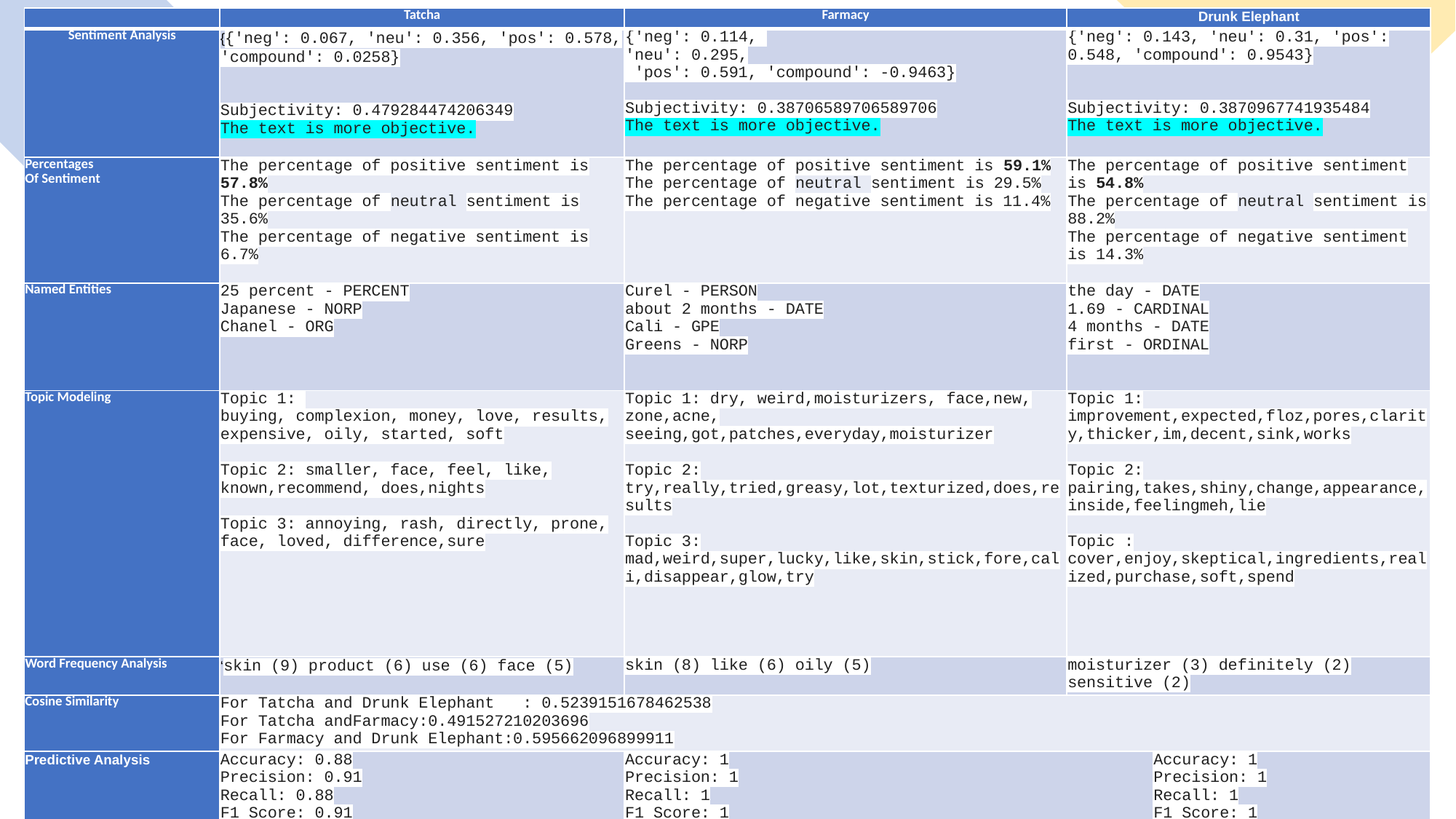

|  | Tatcha | Farmacy | Drunk Elephant |  |
| --- | --- | --- | --- | --- |
| Sentiment Analysis | {{'neg': 0.067, 'neu': 0.356, 'pos': 0.578, 'compound': 0.0258} Subjectivity: 0.479284474206349 The text is more objective. | {'neg': 0.114, 'neu': 0.295, 'pos': 0.591, 'compound': -0.9463} Subjectivity: 0.38706589706589706 The text is more objective. | {'neg': 0.143, 'neu': 0.31, 'pos': 0.548, 'compound': 0.9543} Subjectivity: 0.3870967741935484 The text is more objective. |  |
| Percentages Of Sentiment | The percentage of positive sentiment is 57.8% The percentage of neutral sentiment is 35.6% The percentage of negative sentiment is 6.7% | The percentage of positive sentiment is 59.1% The percentage of neutral sentiment is 29.5% The percentage of negative sentiment is 11.4% | The percentage of positive sentiment is 54.8% The percentage of neutral sentiment is 88.2% The percentage of negative sentiment is 14.3% |  |
| Named Entities | 25 percent - PERCENT Japanese - NORP Chanel - ORG | Curel - PERSON about 2 months - DATE Cali - GPE Greens - NORP | the day - DATE 1.69 - CARDINAL 4 months - DATE first - ORDINAL |  |
| Topic Modeling | Topic 1: buying, complexion, money, love, results, expensive, oily, started, soft Topic 2: smaller, face, feel, like, known,recommend, does,nights Topic 3: annoying, rash, directly, prone, face, loved, difference,sure | Topic 1: dry, weird,moisturizers, face,new, zone,acne, seeing,got,patches,everyday,moisturizer Topic 2: try,really,tried,greasy,lot,texturized,does,results Topic 3: mad,weird,super,lucky,like,skin,stick,fore,cali,disappear,glow,try | Topic 1: improvement,expected,floz,pores,clarity,thicker,im,decent,sink,works Topic 2: pairing,takes,shiny,change,appearance,inside,feelingmeh,lie Topic : cover,enjoy,skeptical,ingredients,realized,purchase,soft,spend |  |
| Word Frequency Analysis | ‘skin (9) product (6) use (6) face (5) | skin (8) like (6) oily (5) | moisturizer (3) definitely (2) sensitive (2) |  |
| Cosine Similarity | For Tatcha and Drunk Elephant : 0.5239151678462538 For Tatcha andFarmacy:0.491527210203696 For Farmacy and Drunk Elephant:0.595662096899911 |  |  |  |
| Predictive Analysis | Accuracy: 0.88 Precision: 0.91 Recall: 0.88 F1 Score: 0.91 | Accuracy: 1 Precision: 1 Recall: 1 F1 Score: 1 |  | Accuracy: 1 Precision: 1 Recall: 1 F1 Score: 1 |